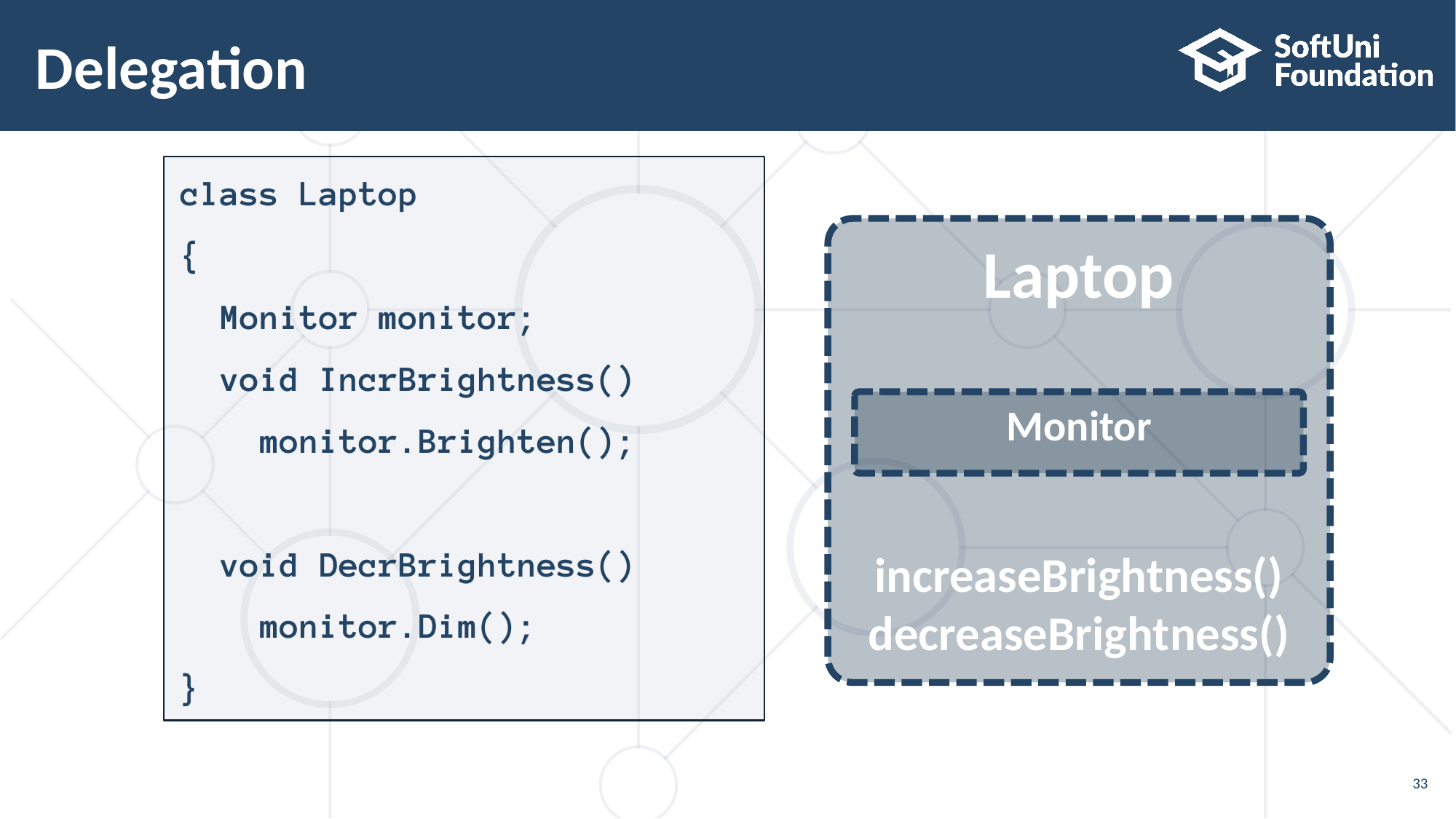

# Delegation
class Laptop
{
  Monitor monitor;
  void IncrBrightness()
    monitor.Brighten();

  void DecrBrightness()
    monitor.Dim();
}
Laptop

increaseBrightness()
decreaseBrightness()
Monitor
33